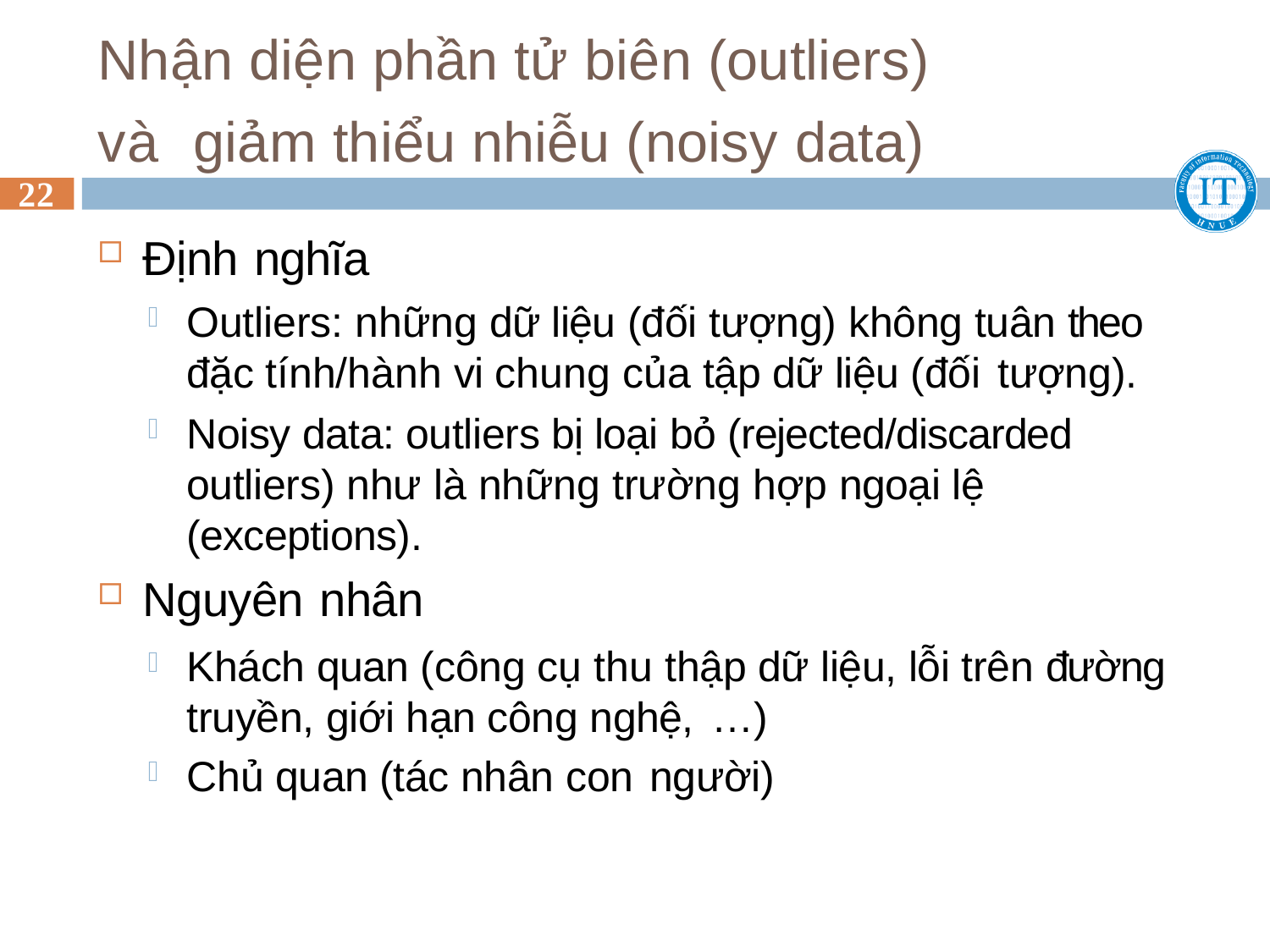

# Nhận diện phần tử biên (outliers) và  giảm thiểu nhiễu (noisy data)
22
Định nghĩa
Outliers: những dữ liệu (đối tượng) không tuân theo  đặc tính/hành vi chung của tập dữ liệu (đối tượng).
Noisy data: outliers bị loại bỏ (rejected/discarded  outliers) như là những trường hợp ngoại lệ  (exceptions).
Nguyên nhân
Khách quan (công cụ thu thập dữ liệu, lỗi trên đường  truyền, giới hạn công nghệ, …)
Chủ quan (tác nhân con người)